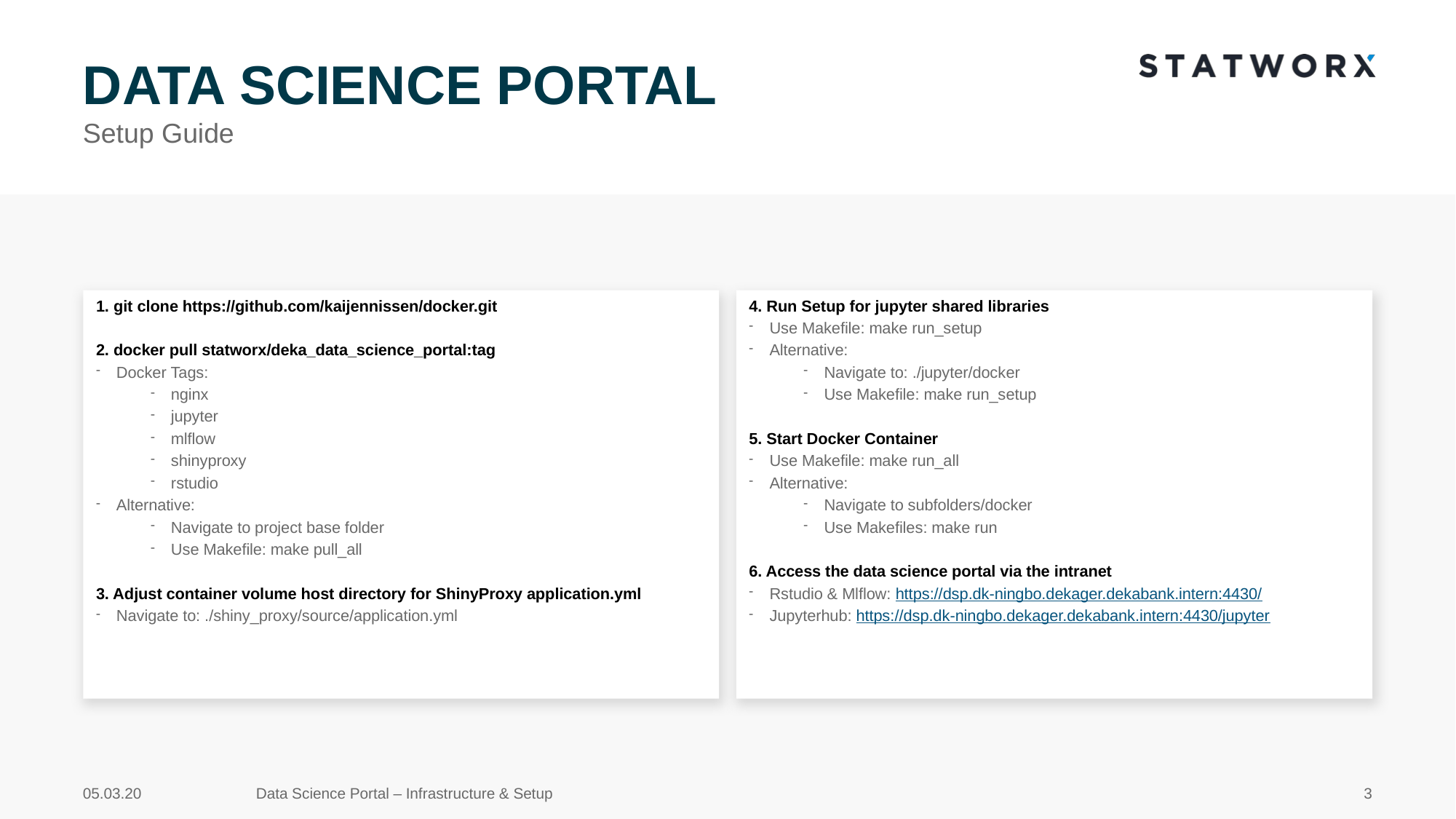

# Data Science Portal
Setup Guide

1. git clone https://github.com/kaijennissen/docker.git

2. docker pull statworx/deka_data_science_portal:tag
Docker Tags:
nginx
jupyter
mlflow
shinyproxy
rstudio
Alternative:
Navigate to project base folder
Use Makefile: make pull_all

3. Adjust container volume host directory for ShinyProxy application.yml
Navigate to: ./shiny_proxy/source/application.yml

4. Run Setup for jupyter shared libraries
Use Makefile: make run_setup
Alternative:
Navigate to: ./jupyter/docker
Use Makefile: make run_setup

5. Start Docker Container
Use Makefile: make run_all
Alternative:
Navigate to subfolders/docker
Use Makefiles: make run

6. Access the data science portal via the intranet
Rstudio & Mlflow: https://dsp.dk-ningbo.dekager.dekabank.intern:4430/
Jupyterhub: https://dsp.dk-ningbo.dekager.dekabank.intern:4430/jupyter

05.03.20
Data Science Portal – Infrastructure & Setup
3